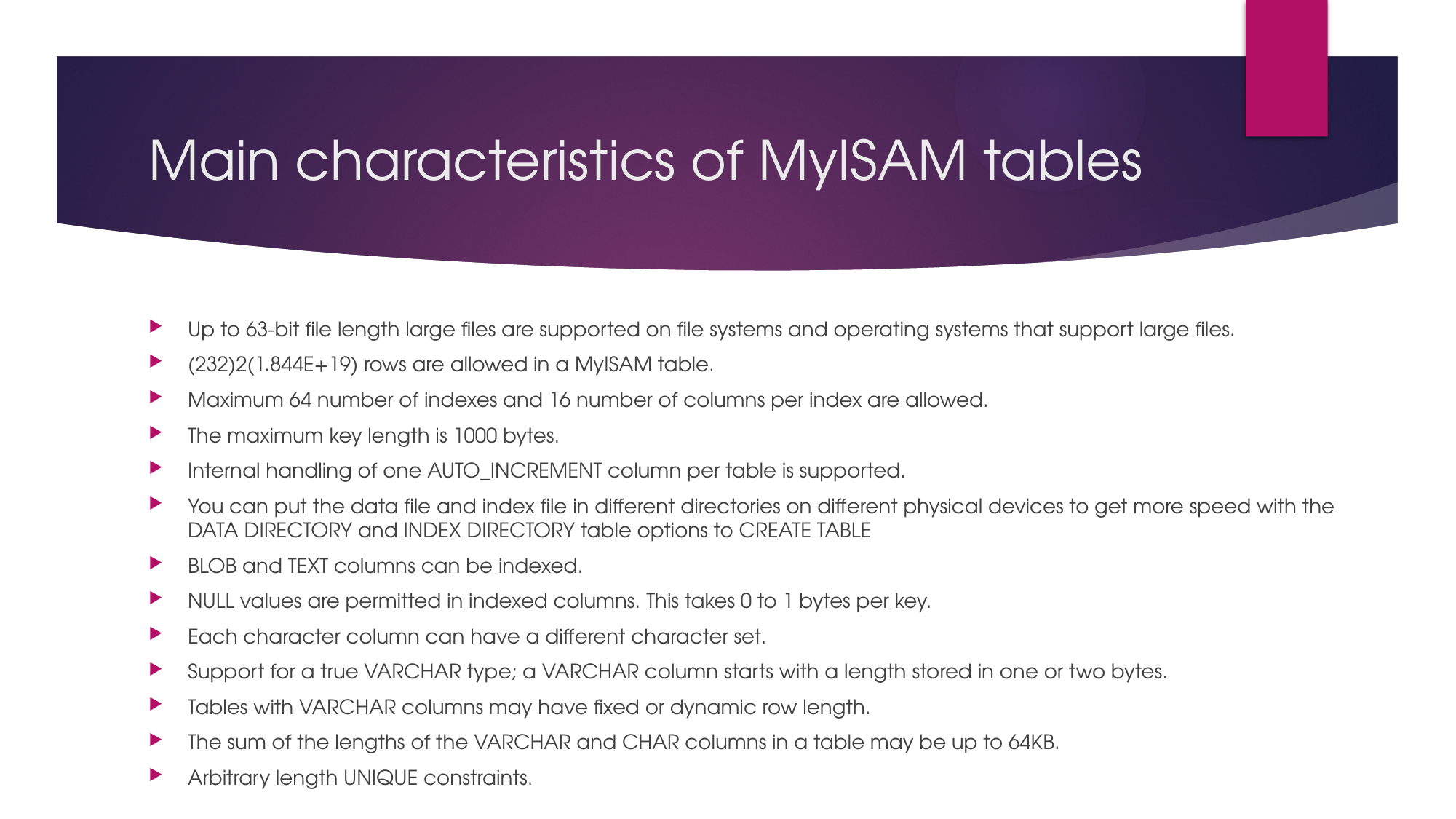

# Main characteristics of MyISAM tables
Up to 63-bit file length large files are supported on file systems and operating systems that support large files.
(232)2(1.844E+19) rows are allowed in a MyISAM table.
Maximum 64 number of indexes and 16 number of columns per index are allowed.
The maximum key length is 1000 bytes.
Internal handling of one AUTO_INCREMENT column per table is supported.
You can put the data file and index file in different directories on different physical devices to get more speed with the DATA DIRECTORY and INDEX DIRECTORY table options to CREATE TABLE
BLOB and TEXT columns can be indexed.
NULL values are permitted in indexed columns. This takes 0 to 1 bytes per key.
Each character column can have a different character set.
Support for a true VARCHAR type; a VARCHAR column starts with a length stored in one or two bytes.
Tables with VARCHAR columns may have fixed or dynamic row length.
The sum of the lengths of the VARCHAR and CHAR columns in a table may be up to 64KB.
Arbitrary length UNIQUE constraints.